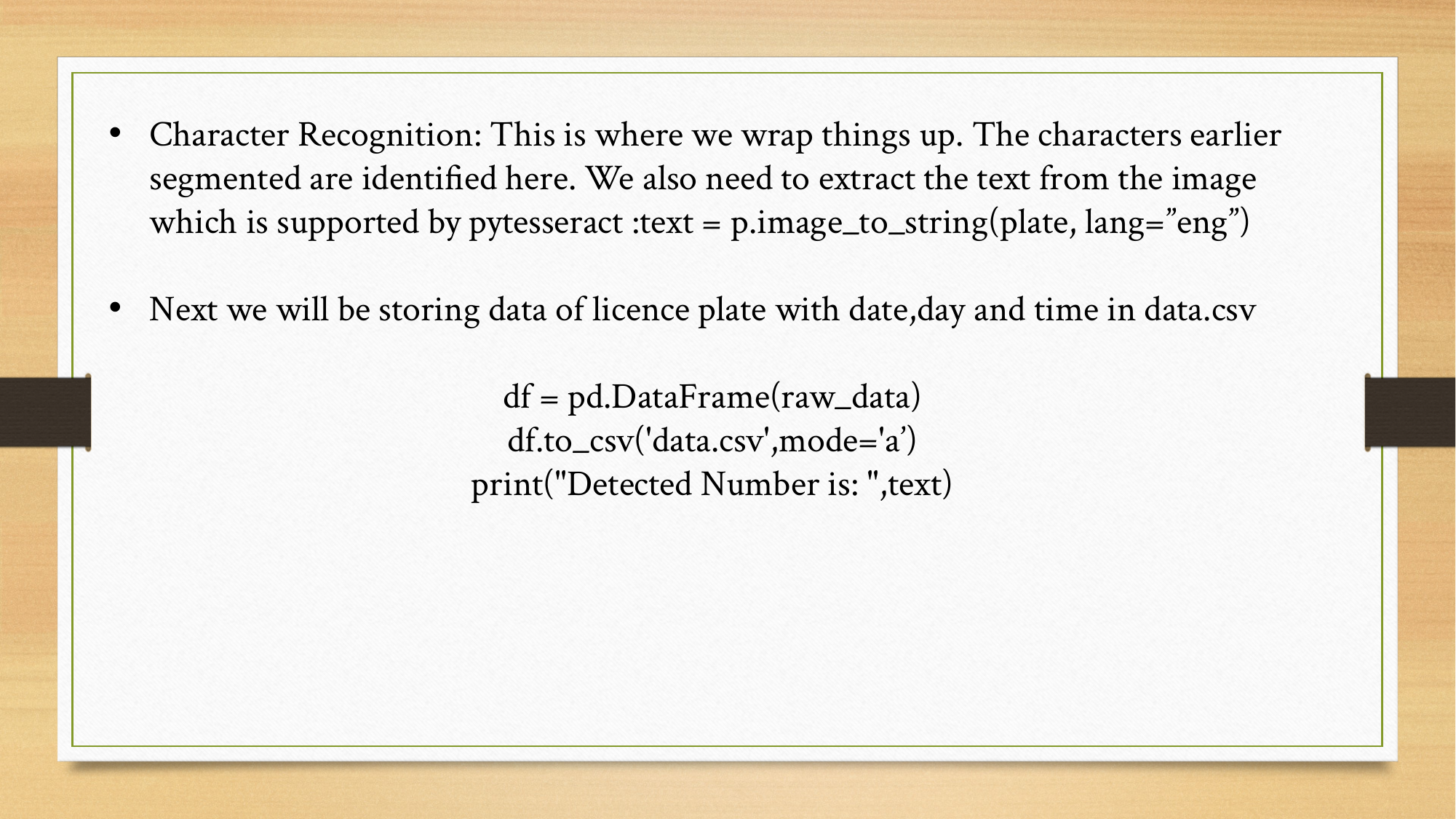

Character Recognition: This is where we wrap things up. The characters earlier segmented are identified here. We also need to extract the text from the image which is supported by pytesseract :text = p.image_to_string(plate, lang=”eng”)

Next we will be storing data of licence plate with date,day and time in data.csv

df = pd.DataFrame(raw_data)
df.to_csv('data.csv',mode='a’)
print("Detected Number is: ",text)